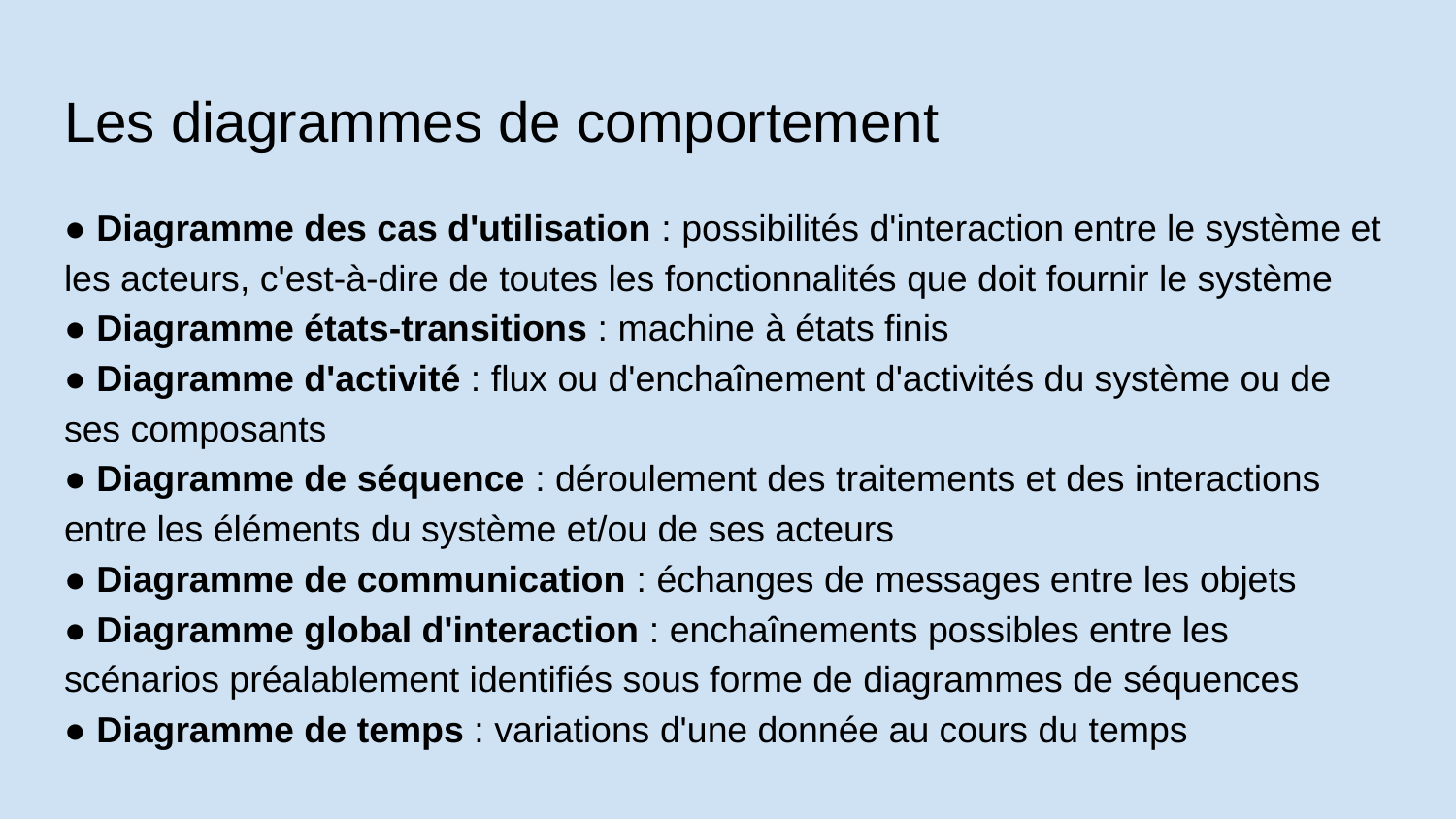

# Les diagrammes de comportement
● Diagramme des cas d'utilisation : possibilités d'interaction entre le système et les acteurs, c'est-à-dire de toutes les fonctionnalités que doit fournir le système
● Diagramme états-transitions : machine à états finis
● Diagramme d'activité : flux ou d'enchaînement d'activités du système ou de ses composants
● Diagramme de séquence : déroulement des traitements et des interactions entre les éléments du système et/ou de ses acteurs
● Diagramme de communication : échanges de messages entre les objets
● Diagramme global d'interaction : enchaînements possibles entre les scénarios préalablement identifiés sous forme de diagrammes de séquences
● Diagramme de temps : variations d'une donnée au cours du temps